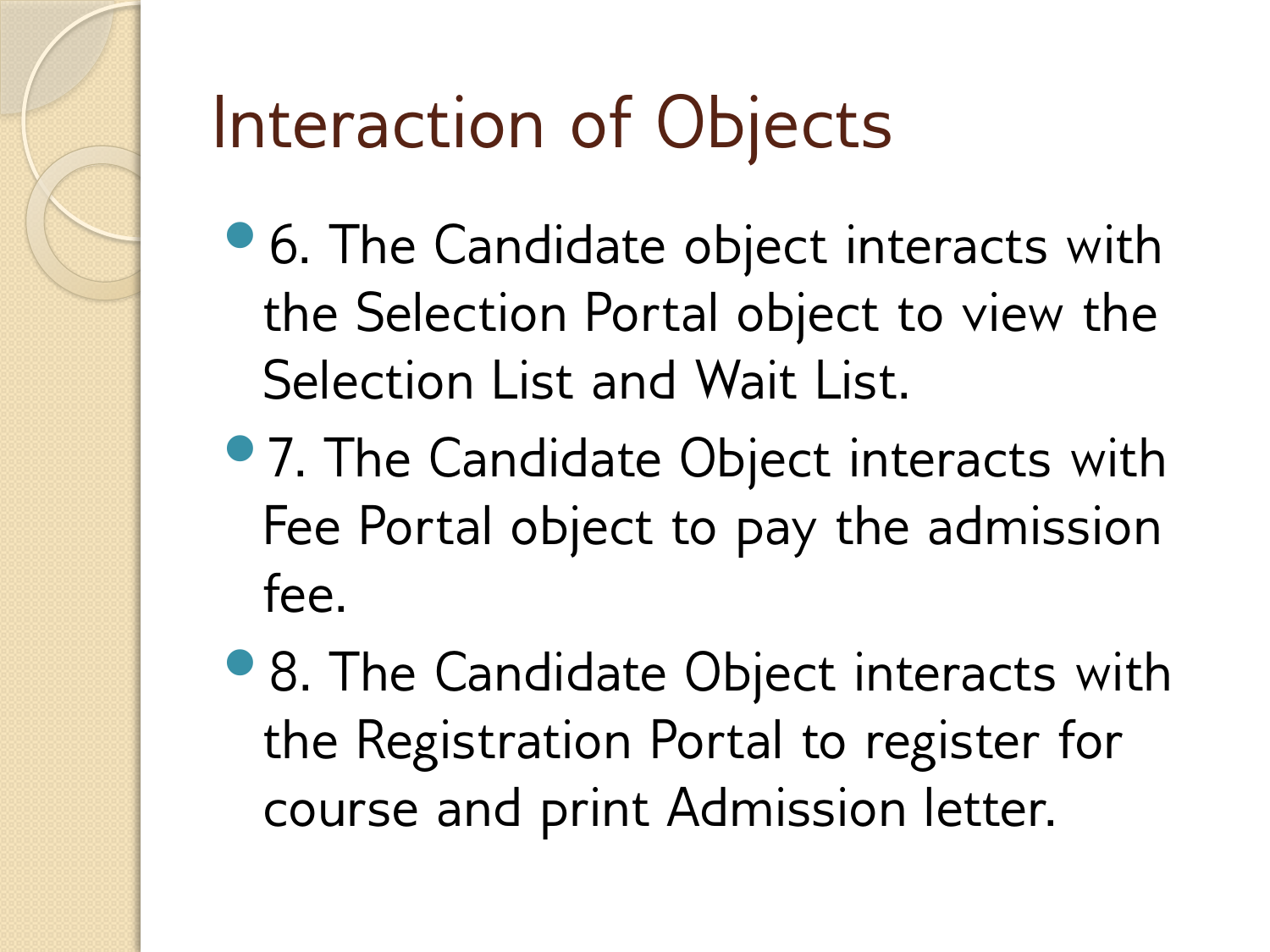

# Interaction of Objects
6. The Candidate object interacts with the Selection Portal object to view the Selection List and Wait List.
7. The Candidate Object interacts with Fee Portal object to pay the admission fee.
8. The Candidate Object interacts with the Registration Portal to register for course and print Admission letter.